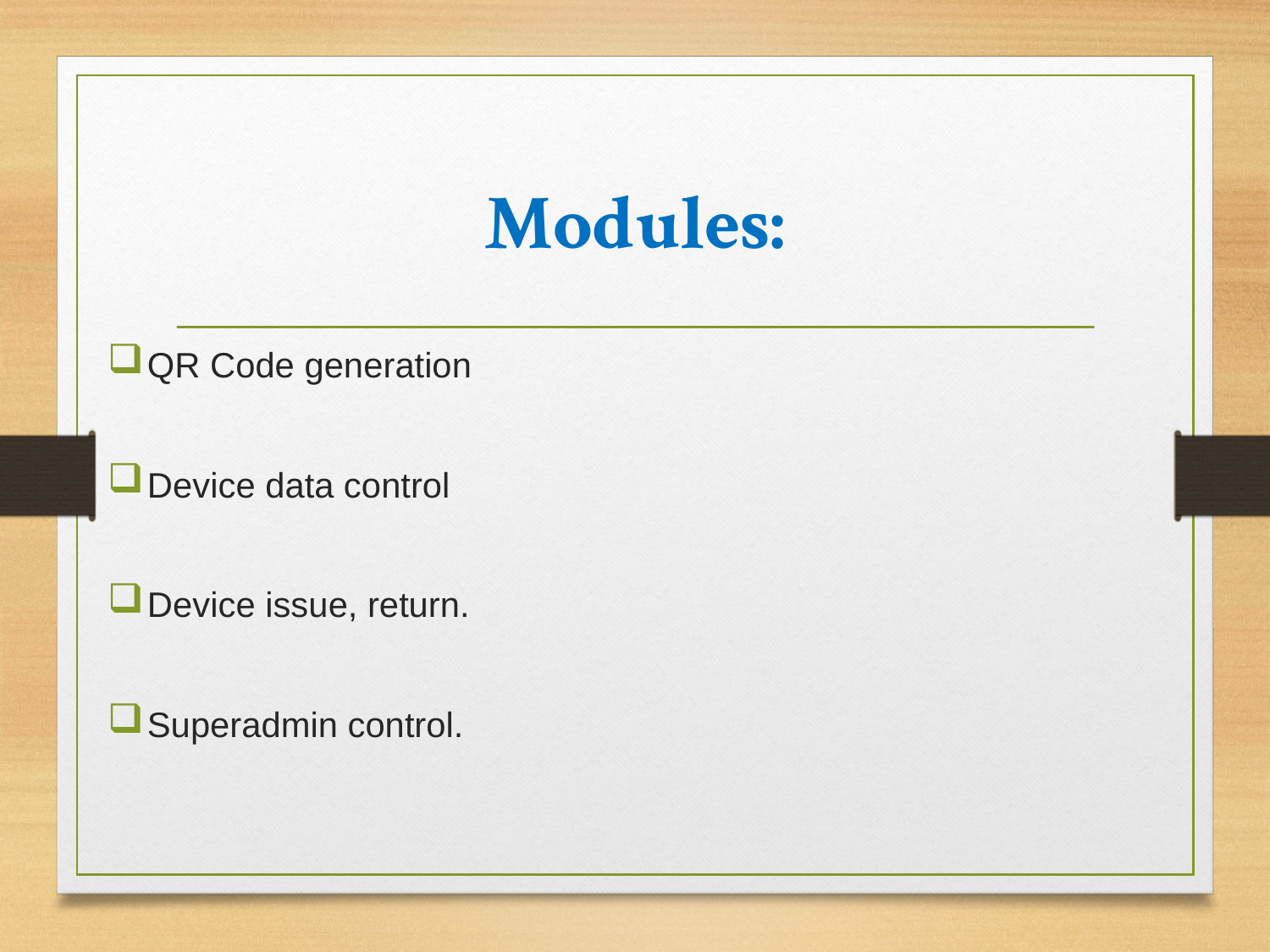

# Modules:
QR Code generation

Device data control

Device issue, return.

Superadmin control.